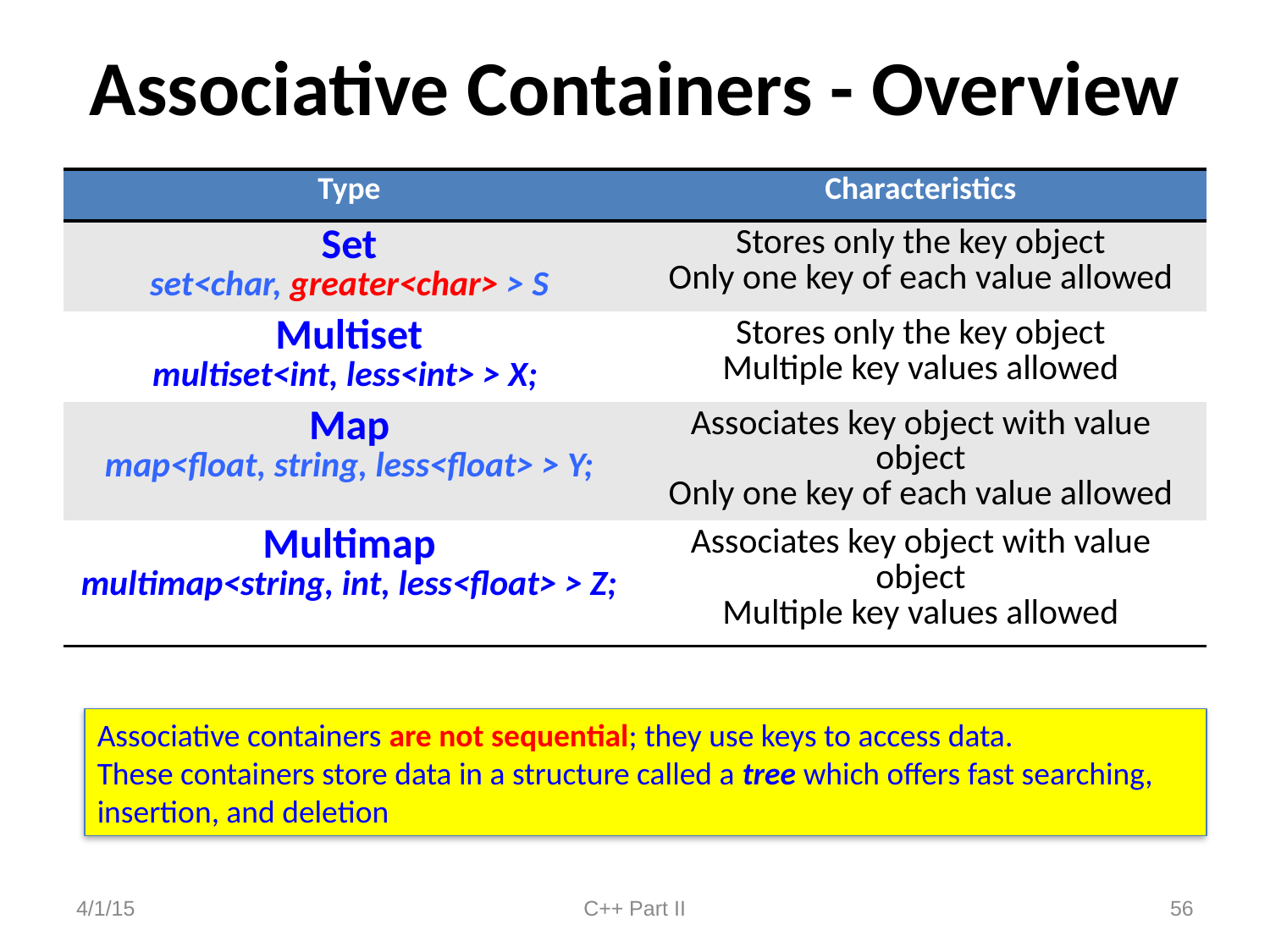

# Associative Containers - Overview
| Type | Characteristics |
| --- | --- |
| Set set<char, greater<char> > S | Stores only the key object Only one key of each value allowed |
| Multiset multiset<int, less<int> > X; | Stores only the key object Multiple key values allowed |
| Map map<float, string, less<float> > Y; | Associates key object with value object Only one key of each value allowed |
| Multimap multimap<string, int, less<float> > Z; | Associates key object with value object Multiple key values allowed |
Associative containers are not sequential; they use keys to access data.
These containers store data in a structure called a tree which offers fast searching, insertion, and deletion
4/1/15
C++ Part II
56